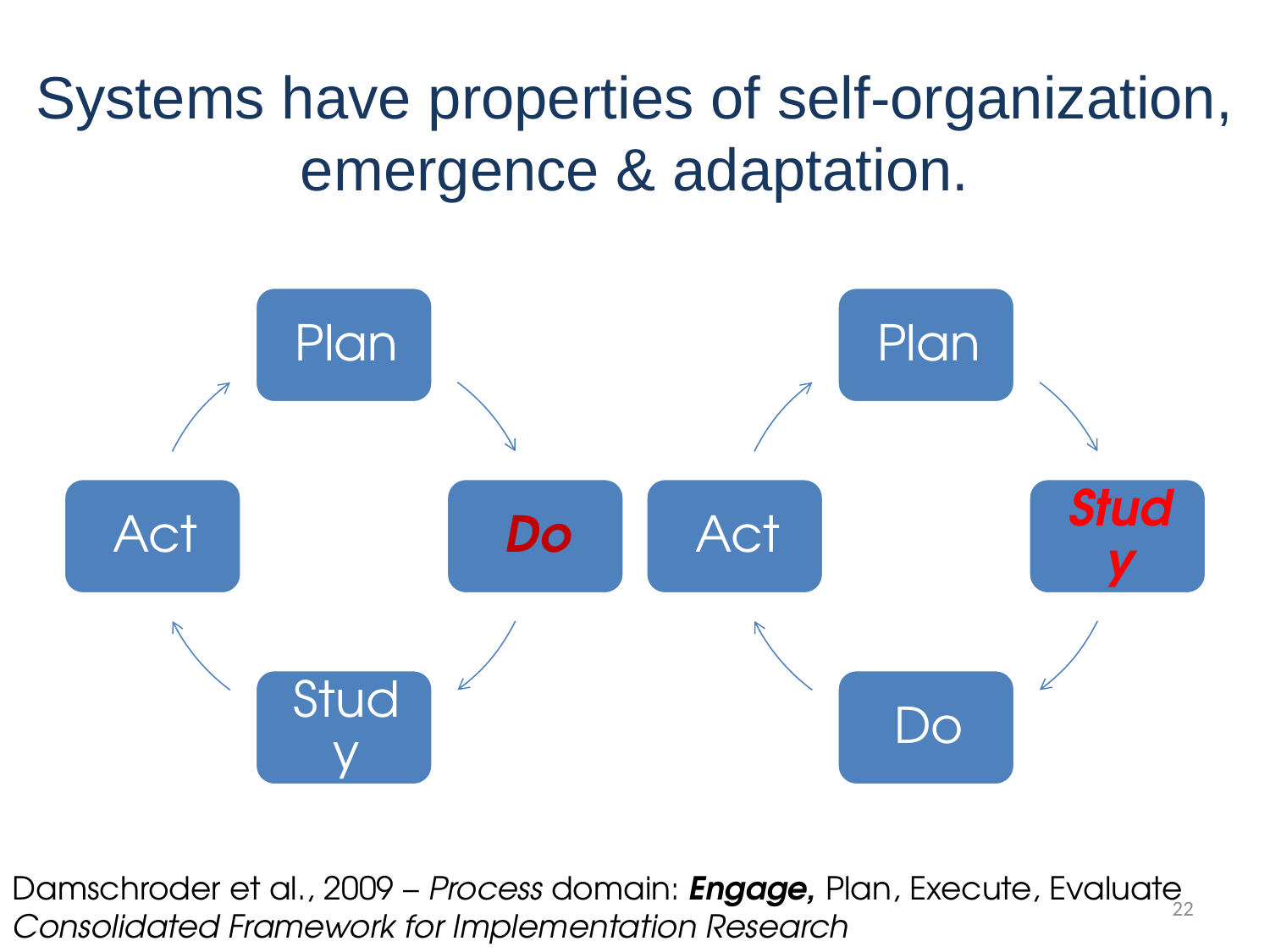

Systems have properties of self-organization, emergence & adaptation.
Plan
Do
Study
Act
Plan
Study
Do
Act
Damschroder et al., 2009 – Process domain: Engage, Plan, Execute, Evaluate
Consolidated Framework for Implementation Research

22